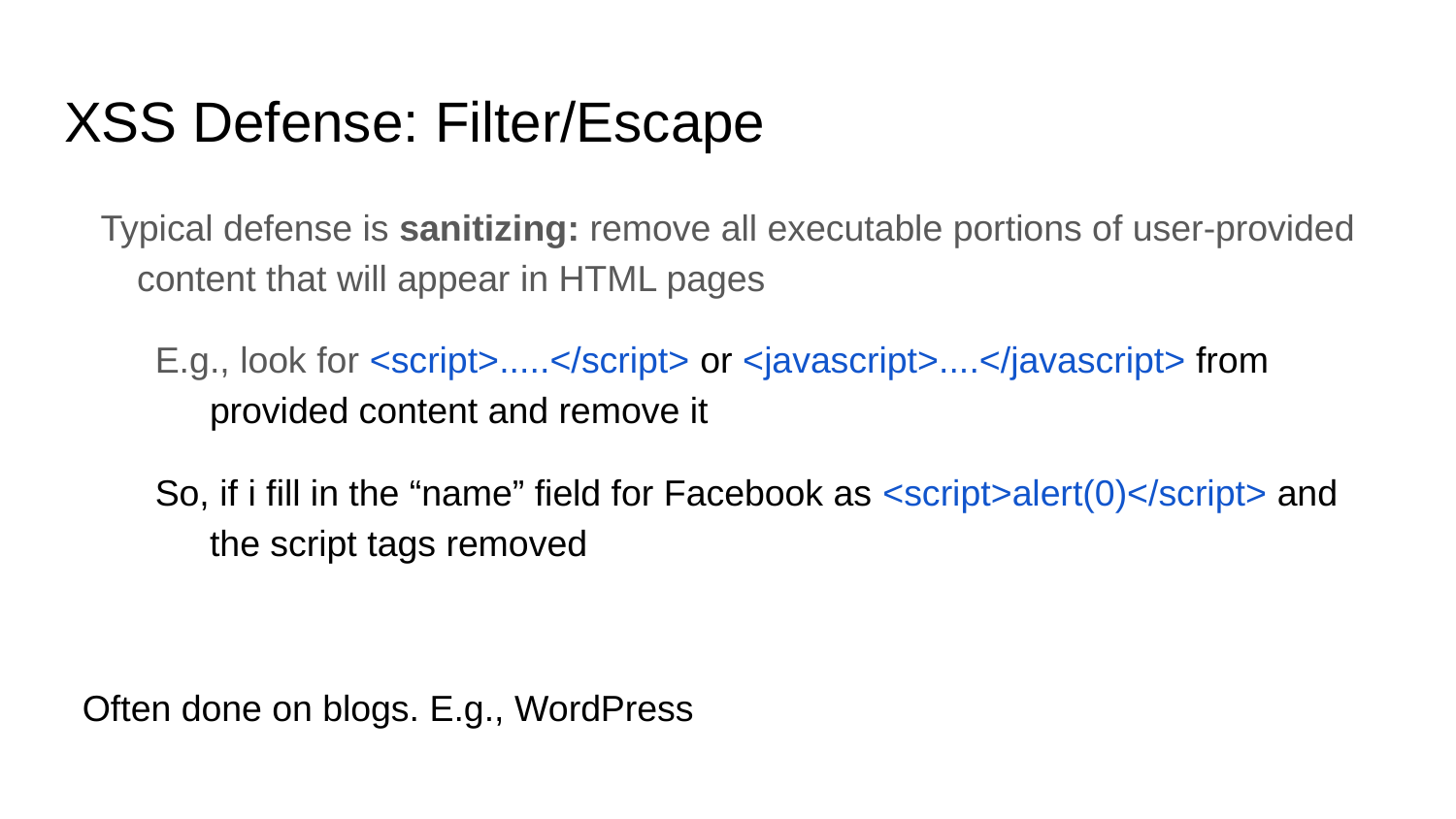

# XSS Defense: Filter/Escape
Typical defense is sanitizing: remove all executable portions of user-provided content that will appear in HTML pages
E.g., look for <script>.....</script> or <javascript>....</javascript> from provided content and remove it
So, if i fill in the “name” field for Facebook as <script>alert(0)</script> and the script tags removed

Often done on blogs. E.g., WordPress